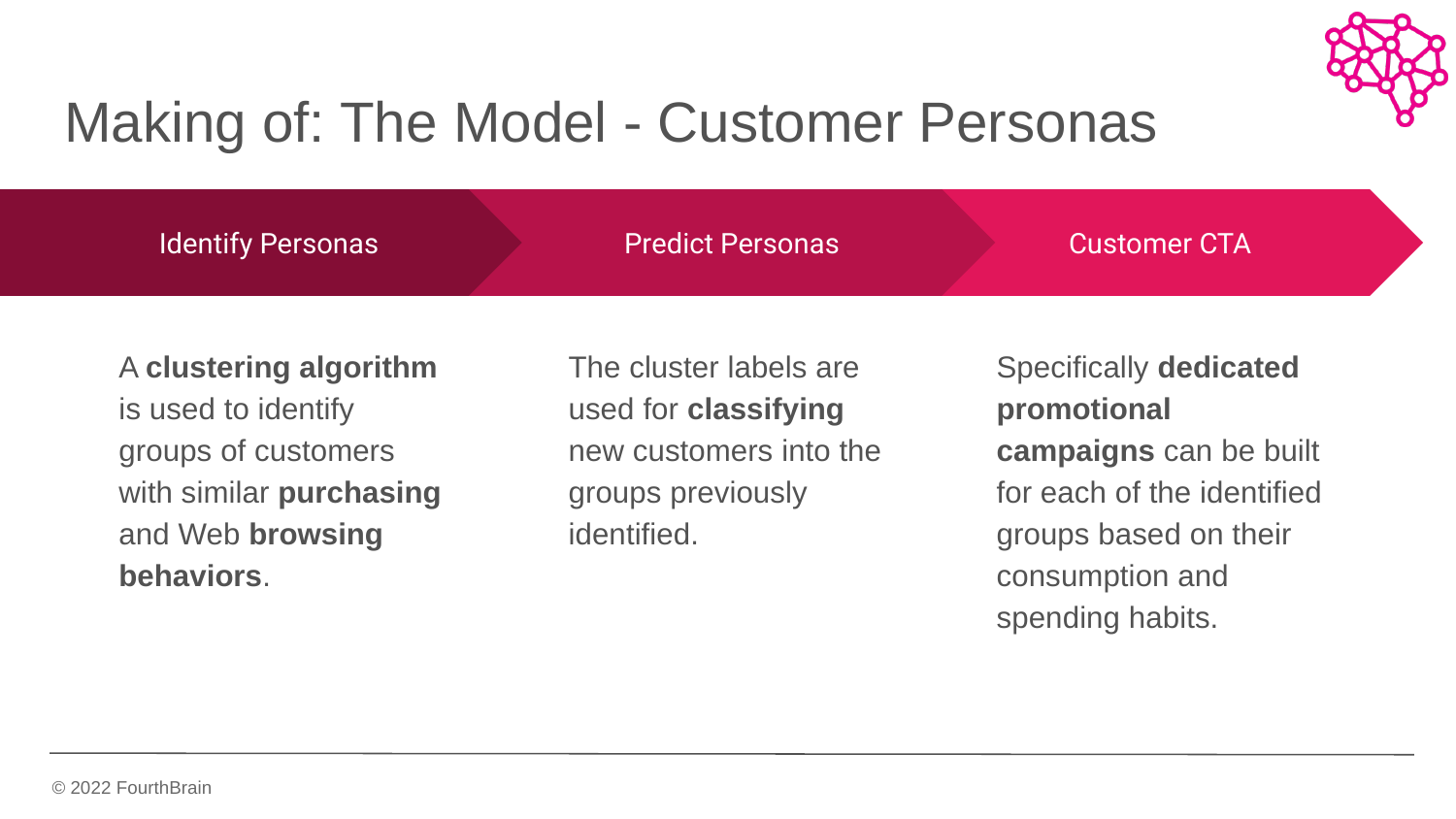

# Making of: The Model - Customer Personas

Predict Personas
The cluster labels are used for classifying new customers into the groups previously identified.
Customer CTA
Specifically dedicated promotional campaigns can be built for each of the identified groups based on their consumption and spending habits.
Identify Personas
A clustering algorithm is used to identify groups of customers with similar purchasing and Web browsing behaviors.